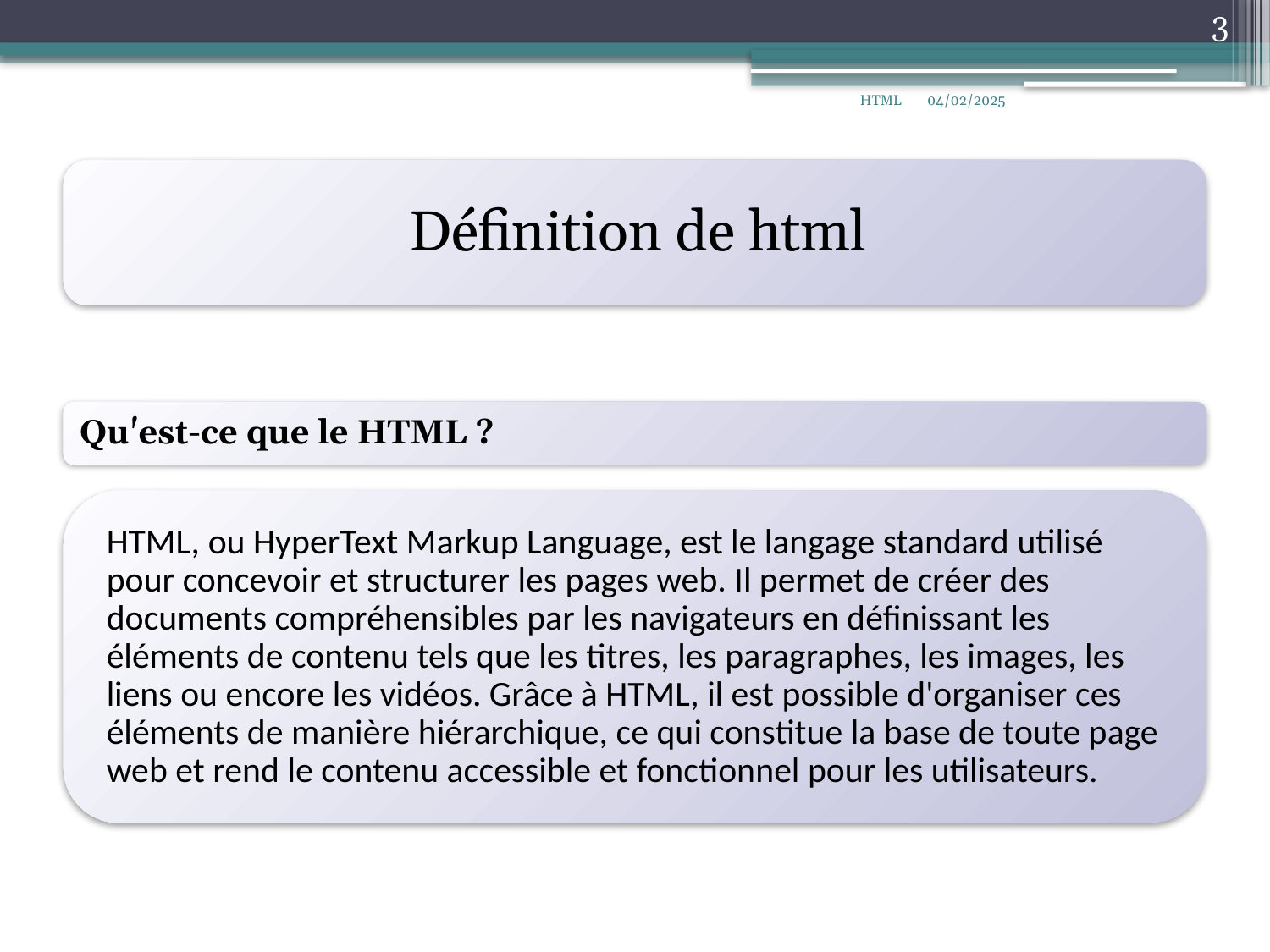

3
HTML
04/02/2025
Définition de html
Qu'est-ce que le HTML ?
HTML, ou HyperText Markup Language, est le langage standard utilisé pour concevoir et structurer les pages web. Il permet de créer des documents compréhensibles par les navigateurs en définissant les éléments de contenu tels que les titres, les paragraphes, les images, les liens ou encore les vidéos. Grâce à HTML, il est possible d'organiser ces éléments de manière hiérarchique, ce qui constitue la base de toute page web et rend le contenu accessible et fonctionnel pour les utilisateurs.